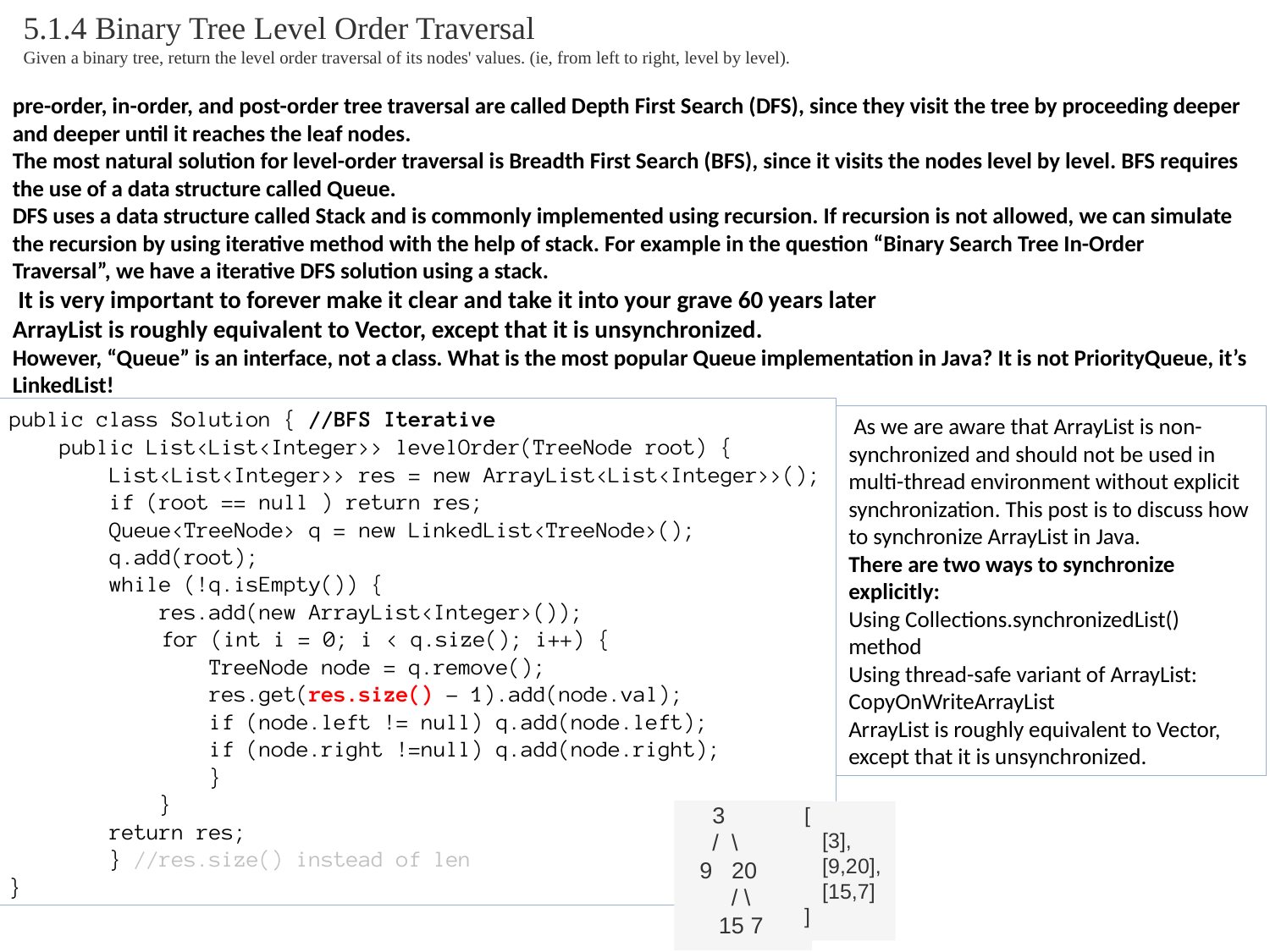

5.1.4 Binary Tree Level Order Traversal
Given a binary tree, return the level order traversal of its nodes' values. (ie, from left to right, level by level).
pre-order, in-order, and post-order tree traversal are called Depth First Search (DFS), since they visit the tree by proceeding deeper and deeper until it reaches the leaf nodes.
The most natural solution for level-order traversal is Breadth First Search (BFS), since it visits the nodes level by level. BFS requires the use of a data structure called Queue.
DFS uses a data structure called Stack and is commonly implemented using recursion. If recursion is not allowed, we can simulate the recursion by using iterative method with the help of stack. For example in the question “Binary Search Tree In-Order Traversal”, we have a iterative DFS solution using a stack.
 It is very important to forever make it clear and take it into your grave 60 years later
ArrayList is roughly equivalent to Vector, except that it is unsynchronized.
However, “Queue” is an interface, not a class. What is the most popular Queue implementation in Java? It is not PriorityQueue, it’s LinkedList!
public class Solution { //BFS Iterative
    public List<List<Integer>> levelOrder(TreeNode root) {
        List<List<Integer>> res = new ArrayList<List<Integer>>();
        if (root == null ) return res;
        Queue<TreeNode> q = new LinkedList<TreeNode>();
        q.add(root);
        while (!q.isEmpty()) {
            res.add(new ArrayList<Integer>());
	  for (int i = 0; i < q.size(); i++) {
                TreeNode node = q.remove();
                res.get(res.size() - 1).add(node.val);
                if (node.left != null) q.add(node.left);
                if (node.right !=null) q.add(node.right);
                }
            }
        return res;
        } //res.size() instead of len
}
 As we are aware that ArrayList is non-synchronized and should not be used in multi-thread environment without explicit synchronization. This post is to discuss how to synchronize ArrayList in Java.
There are two ways to synchronize explicitly:
Using Collections.synchronizedList() method
Using thread-safe variant of ArrayList: CopyOnWriteArrayList
ArrayList is roughly equivalent to Vector, except that it is unsynchronized.
      3
      /  \
    9   20
         / \
       15 7
[
   [3],
   [9,20],
   [15,7]
]